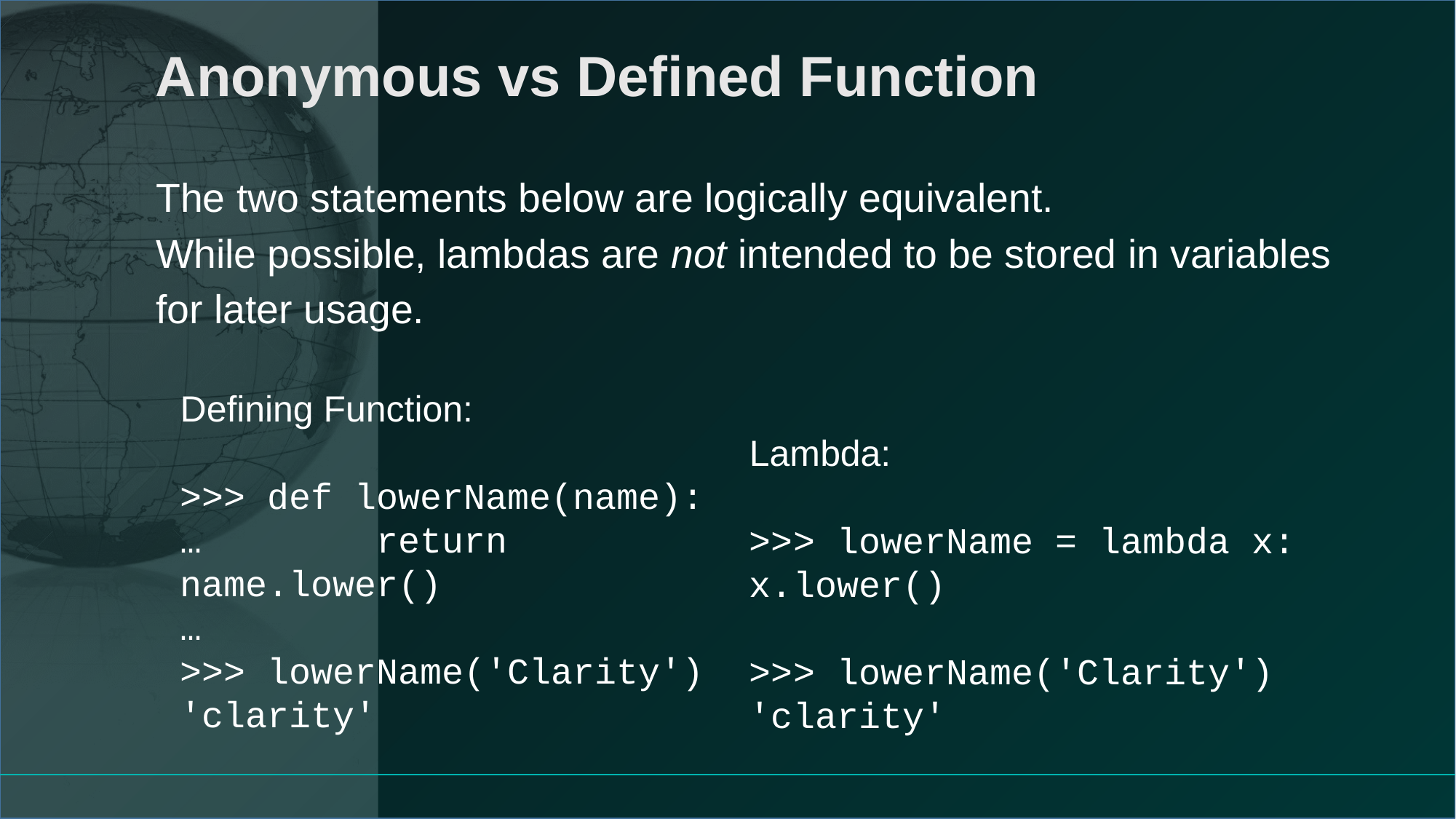

# Anonymous vs Defined Function
The two statements below are logically equivalent.
While possible, lambdas are not intended to be stored in variables for later usage.

Defining Function:

>>> def lowerName(name):
…        return name.lower()
…
>>> lowerName('Clarity')
'clarity'

Lambda:

>>> lowerName = lambda x: x.lower()

>>> lowerName('Clarity')
'clarity'